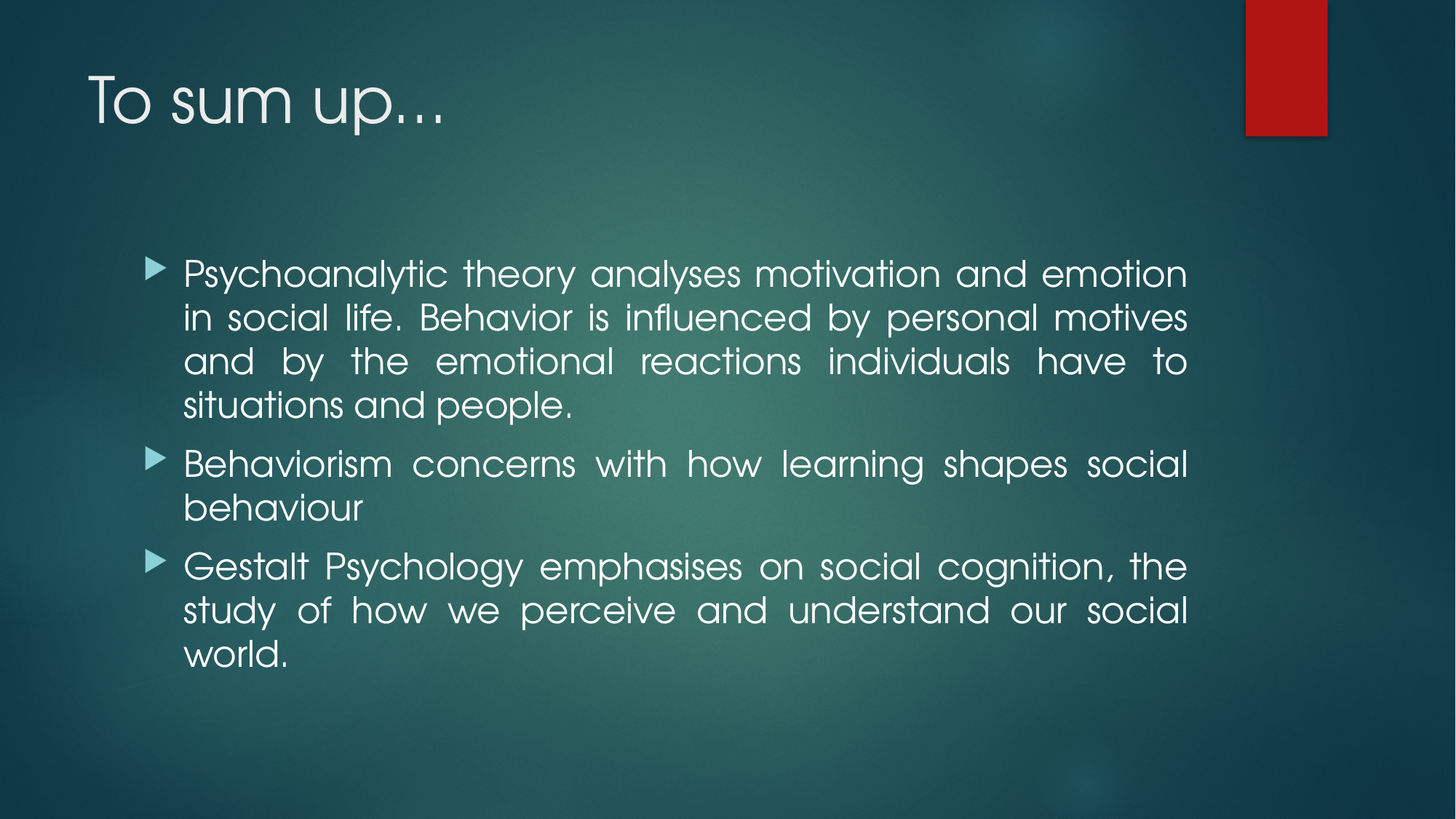

# To sum up…
Psychoanalytic theory analyses motivation and emotion in social life. Behavior is influenced by personal motives and by the emotional reactions individuals have to situations and people.
Behaviorism concerns with how learning shapes social behaviour
Gestalt Psychology emphasises on social cognition, the study of how we perceive and understand our social world.